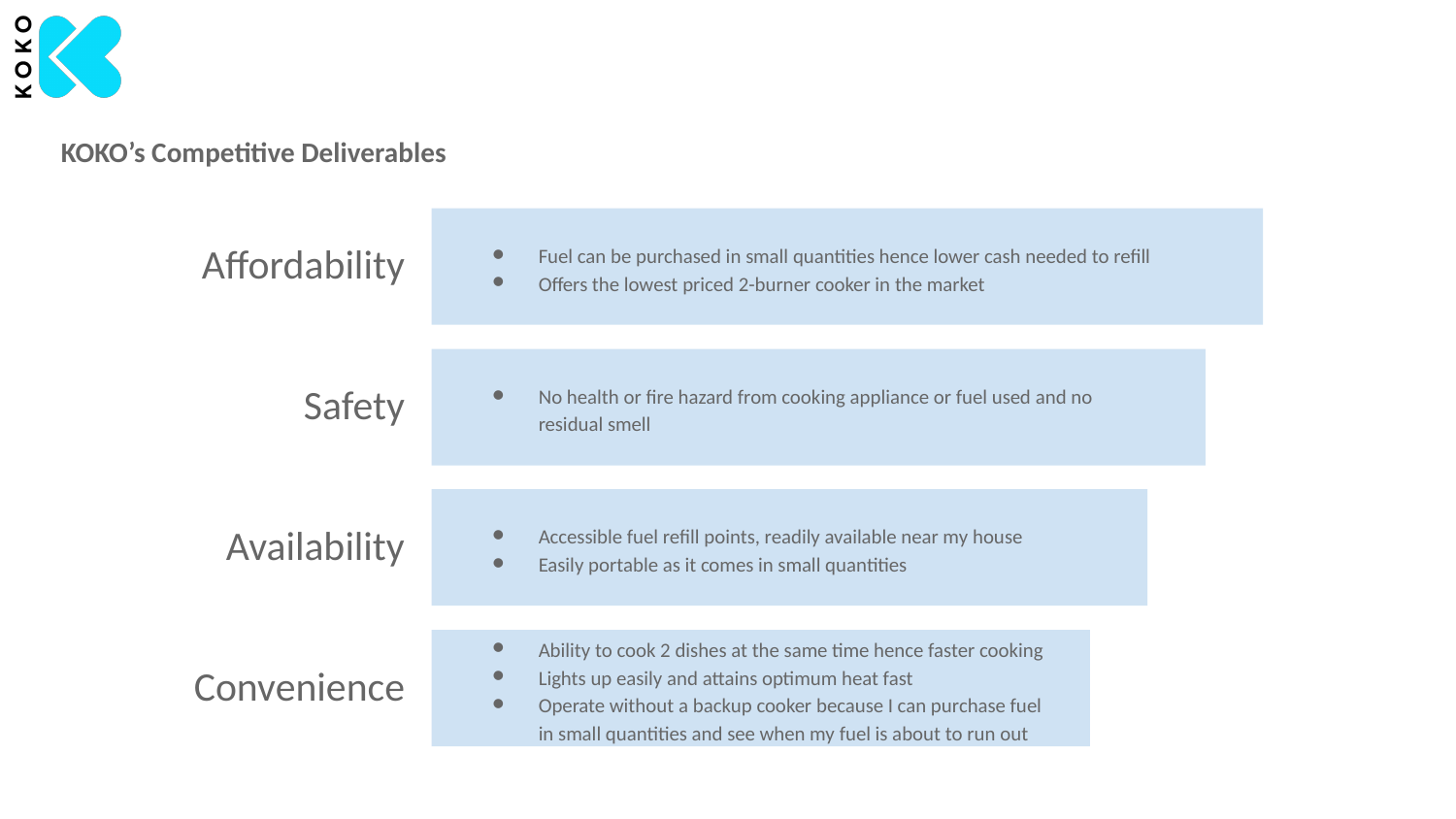

KOKO’s Competitive Deliverables

Affordability
Fuel can be purchased in small quantities hence lower cash needed to refill
Offers the lowest priced 2-burner cooker in the market

Safety
No health or fire hazard from cooking appliance or fuel used and no residual smell

Availability
Accessible fuel refill points, readily available near my house
Easily portable as it comes in small quantities

Convenience
Ability to cook 2 dishes at the same time hence faster cooking
Lights up easily and attains optimum heat fast
Operate without a backup cooker because I can purchase fuel in small quantities and see when my fuel is about to run out